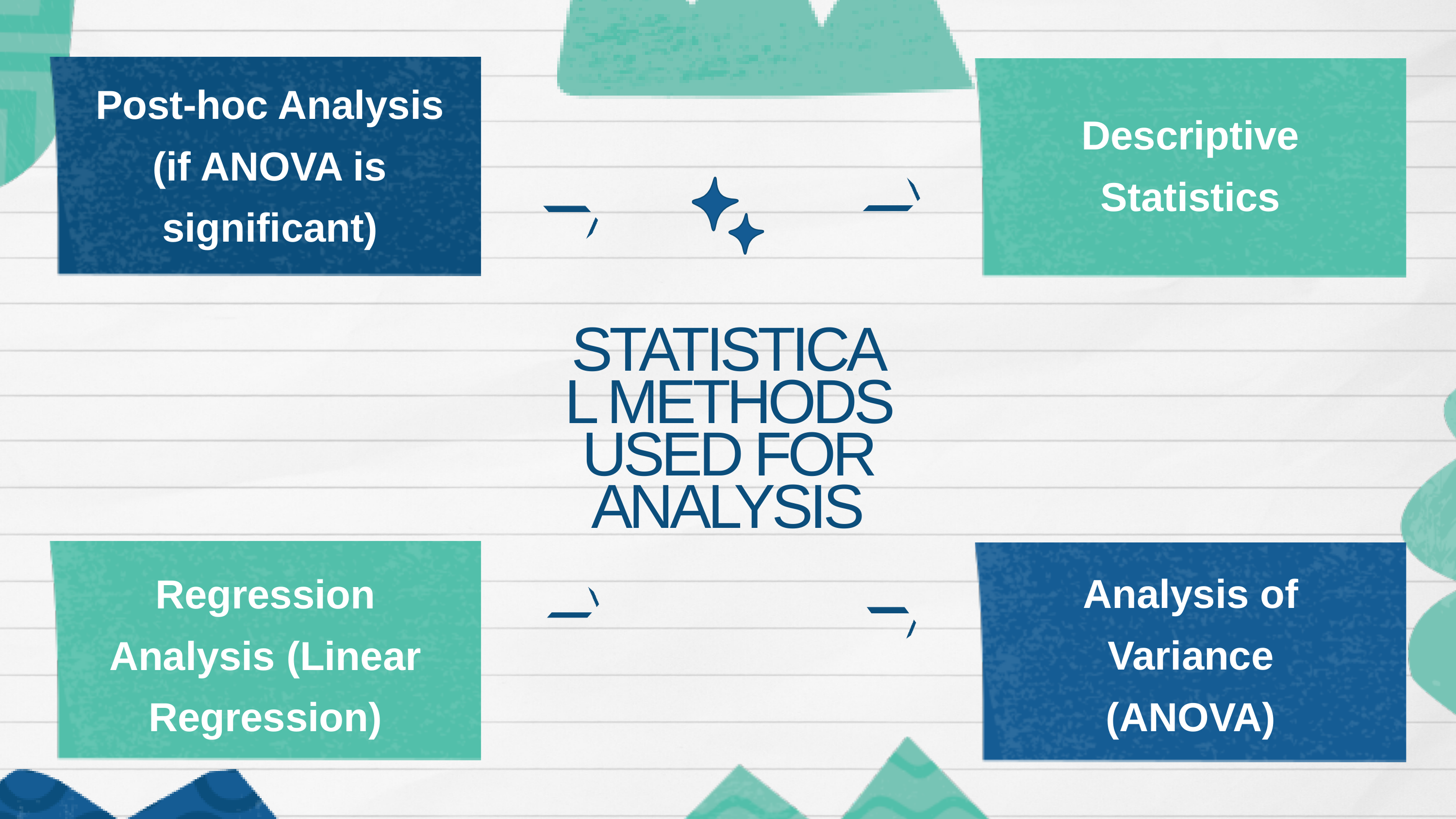

Post-hoc Analysis (if ANOVA is significant)
Descriptive Statistics

STATISTICAL METHODS USED FOR ANALYSIS

Analysis of Variance (ANOVA)
Regression Analysis (Linear Regression)